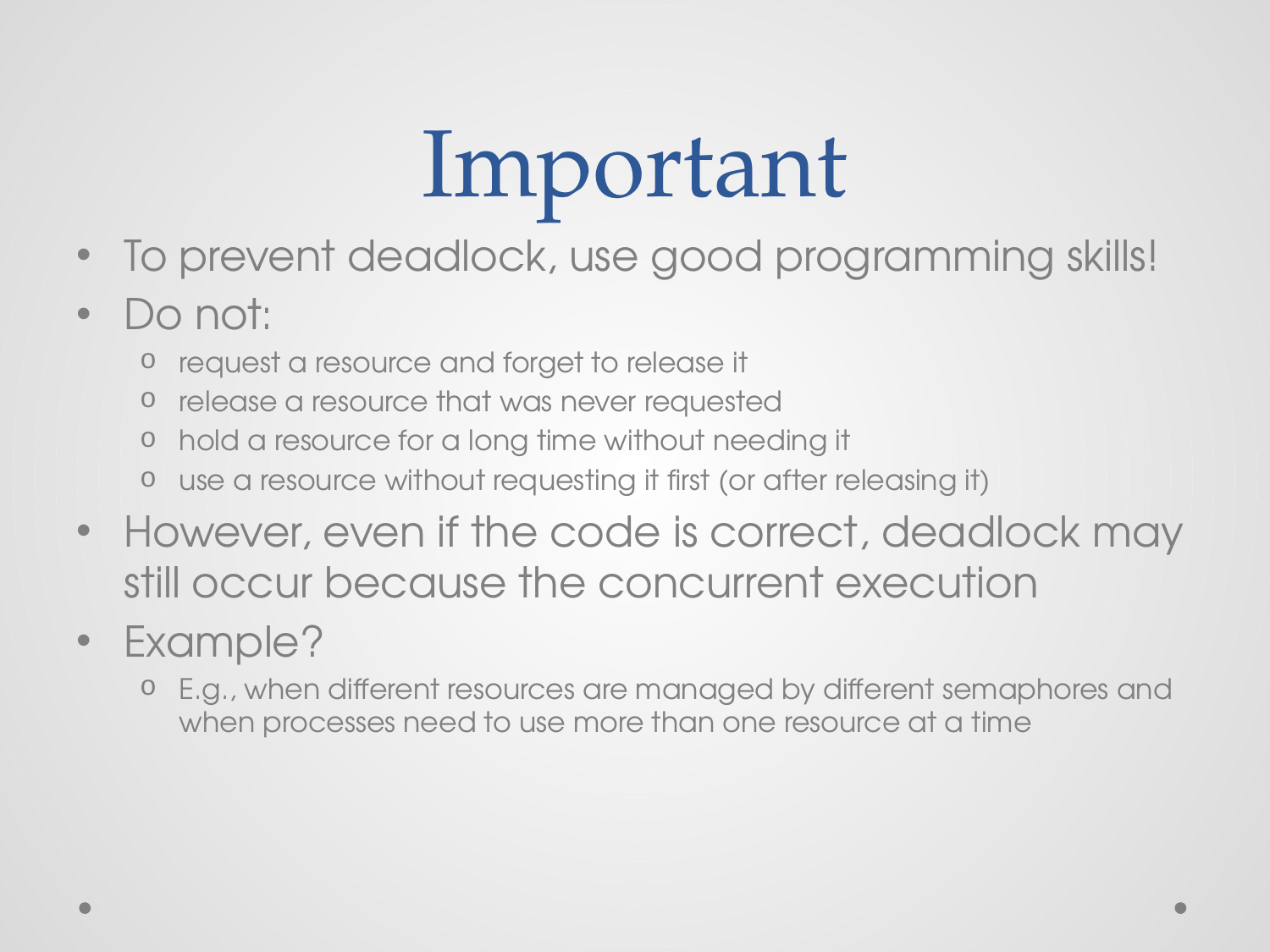

# Important
To prevent deadlock, use good programming skills!
Do not:
request a resource and forget to release it
release a resource that was never requested
hold a resource for a long time without needing it
use a resource without requesting it first (or after releasing it)
However, even if the code is correct, deadlock may still occur because the concurrent execution
Example?
E.g., when different resources are managed by different semaphores and when processes need to use more than one resource at a time